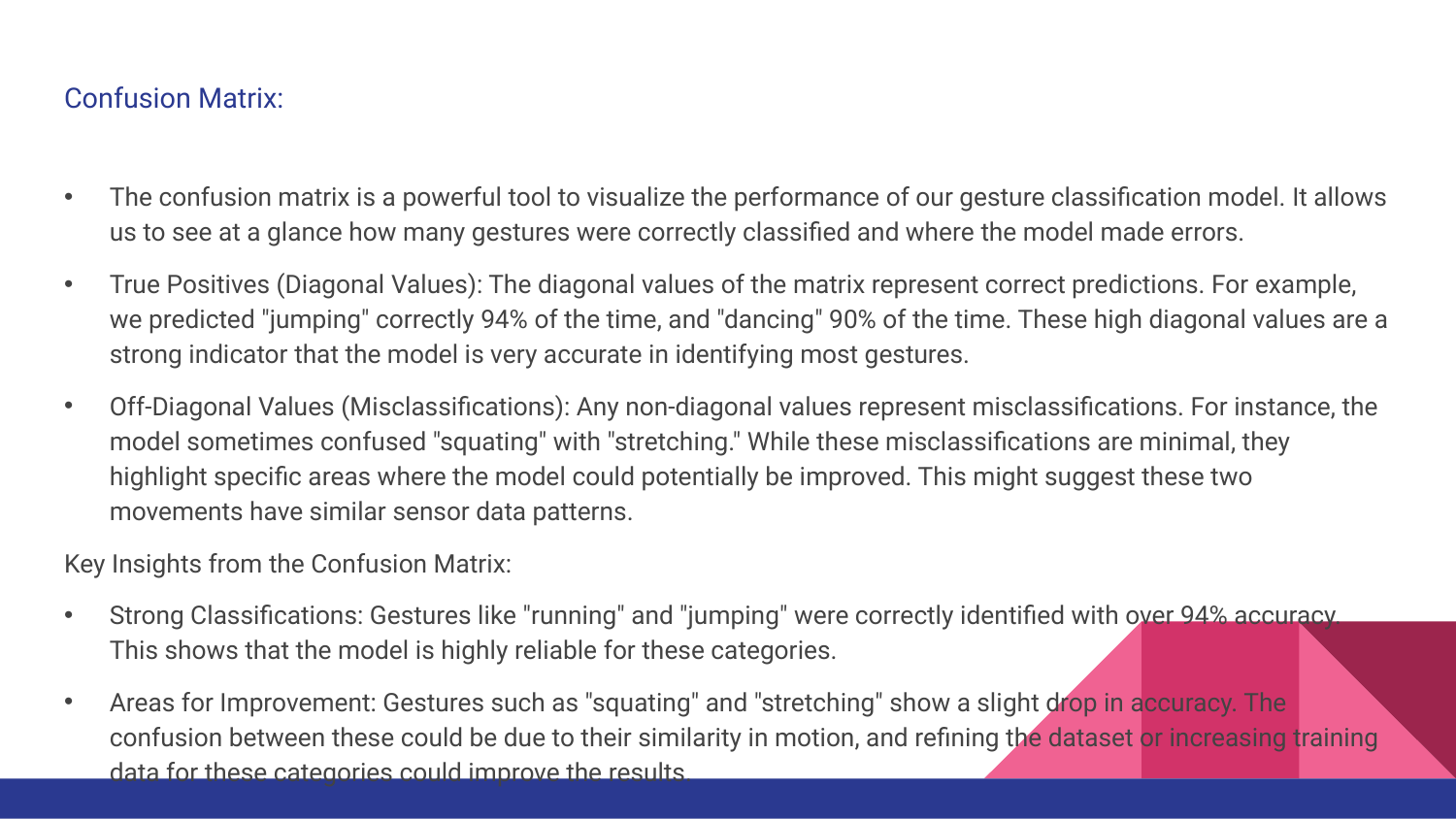

# Confusion Matrix:
The confusion matrix is a powerful tool to visualize the performance of our gesture classification model. It allows us to see at a glance how many gestures were correctly classified and where the model made errors.
True Positives (Diagonal Values): The diagonal values of the matrix represent correct predictions. For example, we predicted "jumping" correctly 94% of the time, and "dancing" 90% of the time. These high diagonal values are a strong indicator that the model is very accurate in identifying most gestures.
Off-Diagonal Values (Misclassifications): Any non-diagonal values represent misclassifications. For instance, the model sometimes confused "squating" with "stretching." While these misclassifications are minimal, they highlight specific areas where the model could potentially be improved. This might suggest these two movements have similar sensor data patterns.
Key Insights from the Confusion Matrix:
Strong Classifications: Gestures like "running" and "jumping" were correctly identified with over 94% accuracy. This shows that the model is highly reliable for these categories.
Areas for Improvement: Gestures such as "squating" and "stretching" show a slight drop in accuracy. The confusion between these could be due to their similarity in motion, and refining the dataset or increasing training data for these categories could improve the results.